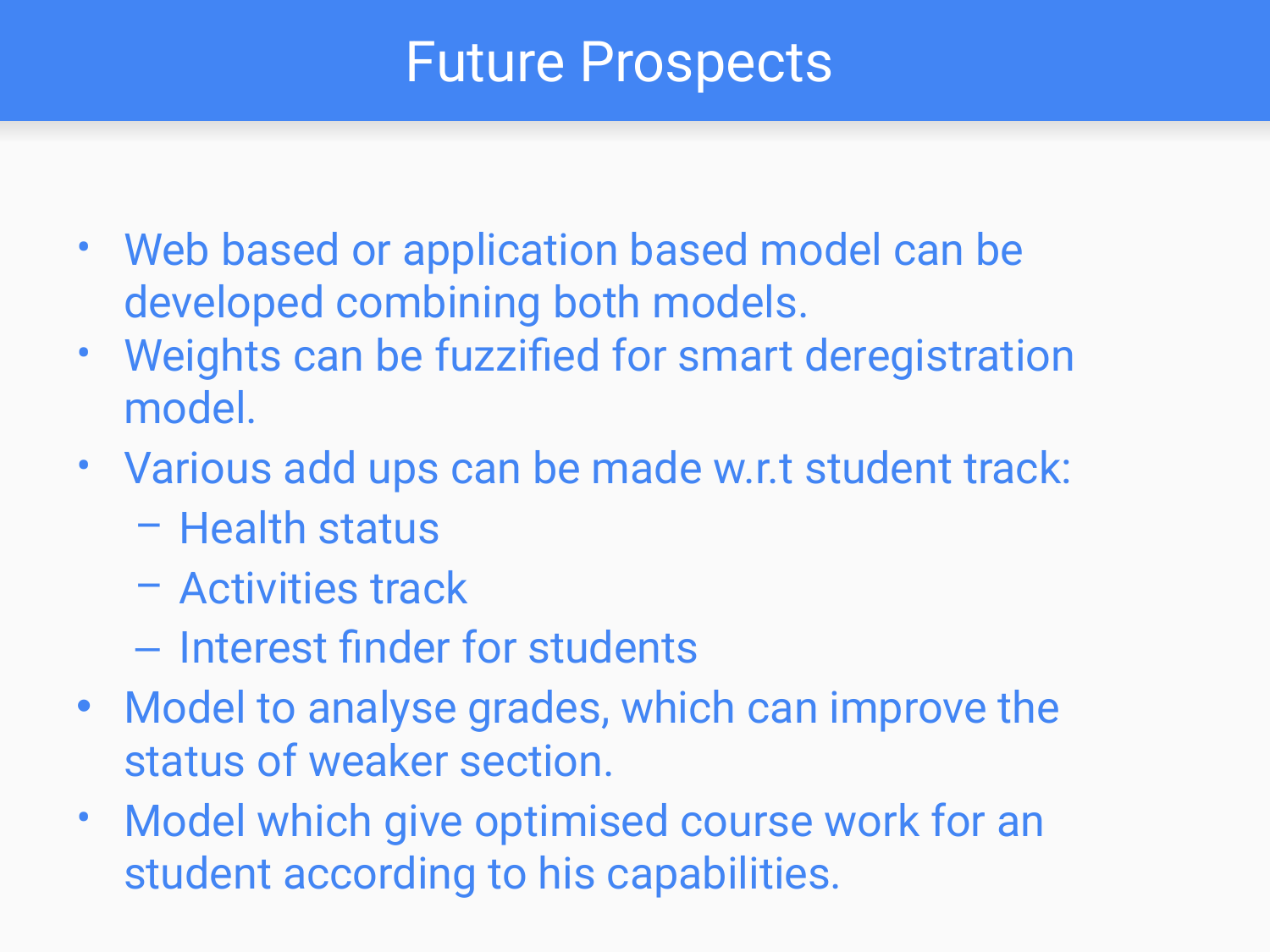

# Future Prospects
Web based or application based model can be developed combining both models.
Weights can be fuzzified for smart deregistration model.
Various add ups can be made w.r.t student track:
Health status
Activities track
Interest finder for students
Model to analyse grades, which can improve the status of weaker section.
Model which give optimised course work for an student according to his capabilities.